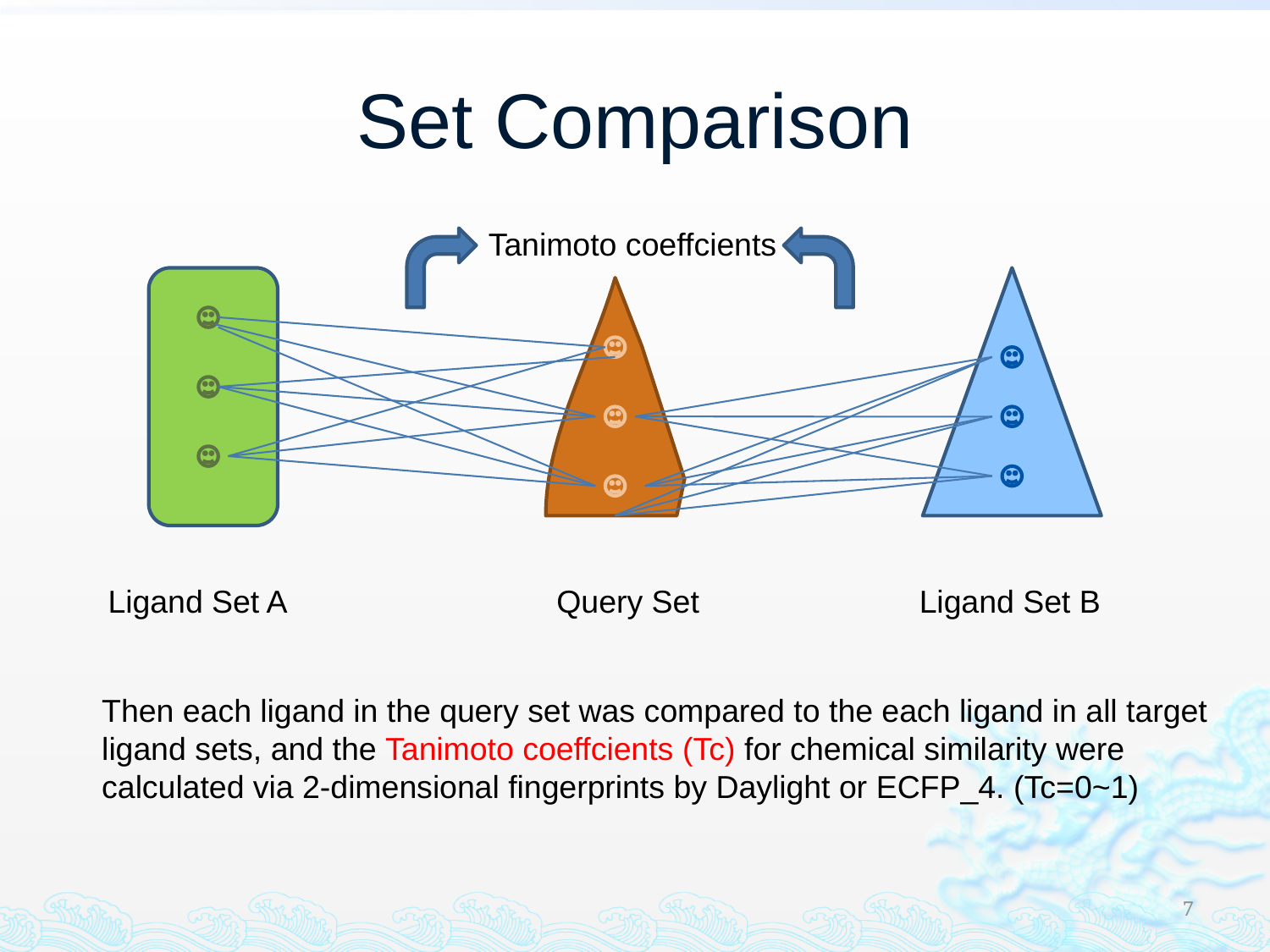

# Set Comparison
Tanimoto coeffcients

Ligand Set A
Query Set
Ligand Set B
Then each ligand in the query set was compared to the each ligand in all target ligand sets, and the Tanimoto coeffcients (Tc) for chemical similarity were calculated via 2-dimensional fingerprints by Daylight or ECFP_4. (Tc=0~1)
7